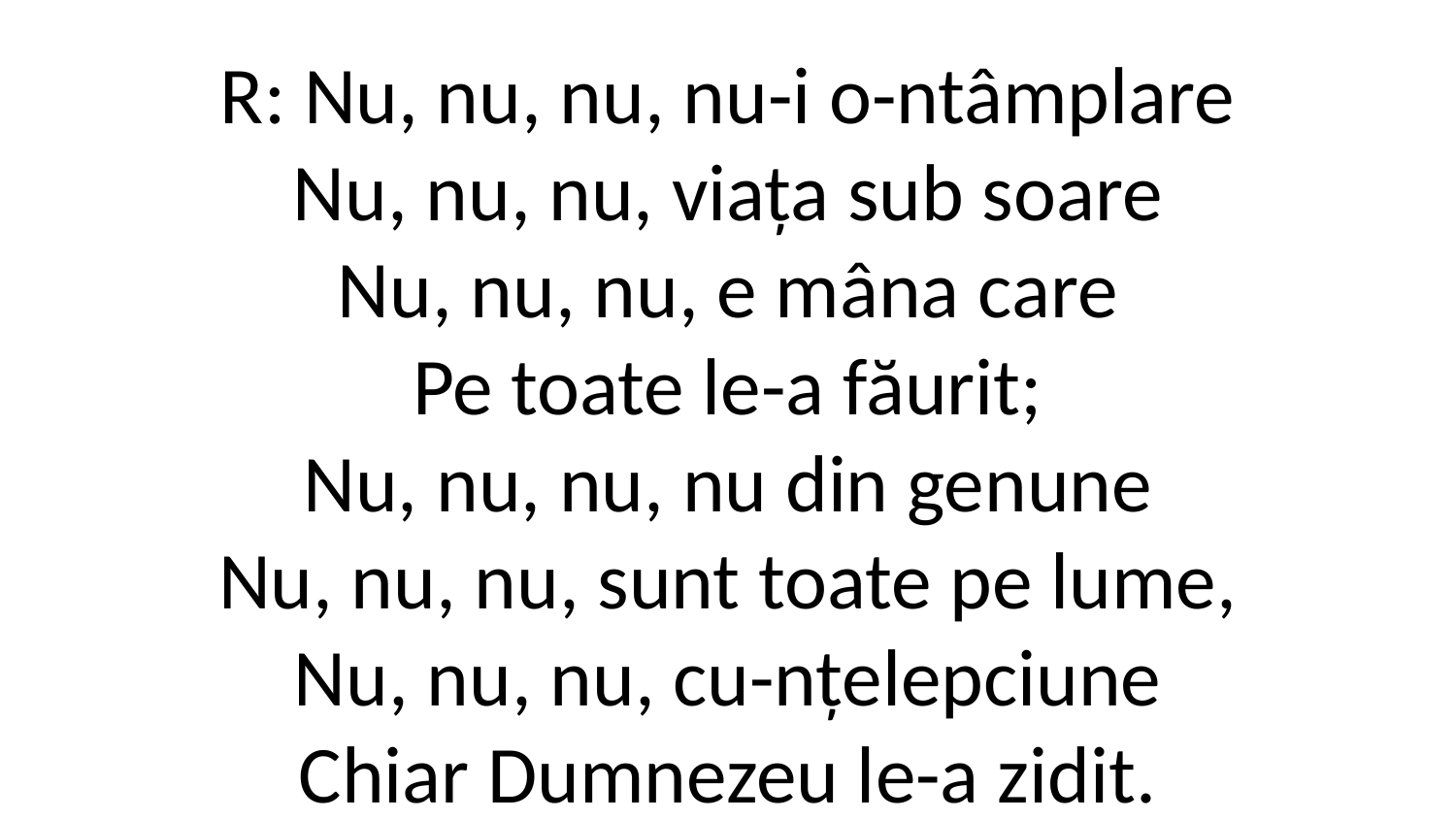

R: Nu, nu, nu, nu-i o-ntâmplare
Nu, nu, nu, viața sub soare
Nu, nu, nu, e mâna care
Pe toate le-a făurit;
Nu, nu, nu, nu din genune
Nu, nu, nu, sunt toate pe lume,
Nu, nu, nu, cu-nțelepciune
Chiar Dumnezeu le-a zidit.